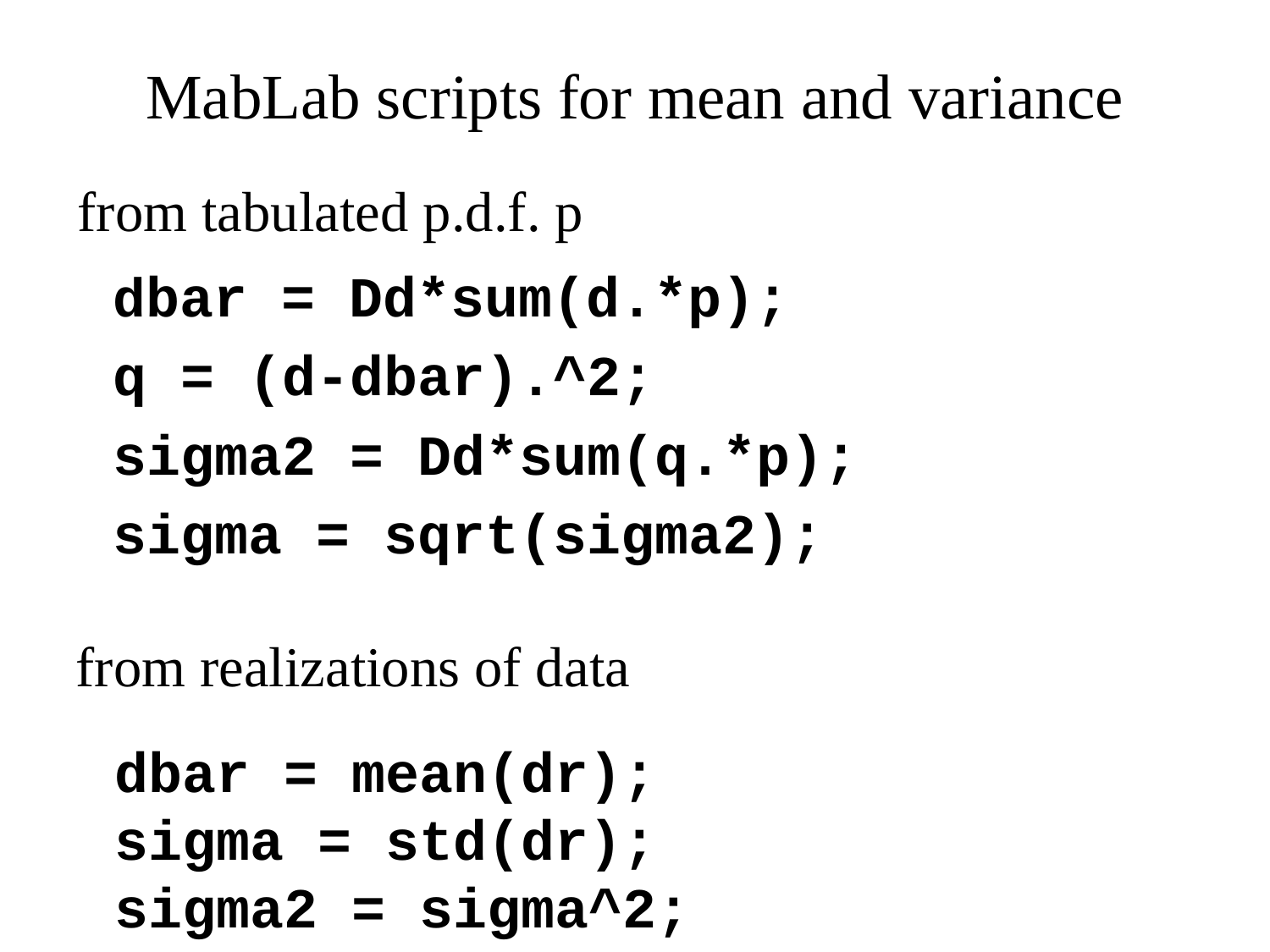

# MabLab scripts for mean and variance
from tabulated p.d.f. p
dbar = Dd*sum(d.*p);
q = (d-dbar).^2;
sigma2 = Dd*sum(q.*p);
sigma = sqrt(sigma2);
from realizations of data

dbar = mean(dr);
sigma = std(dr);
sigma2 = sigma^2;